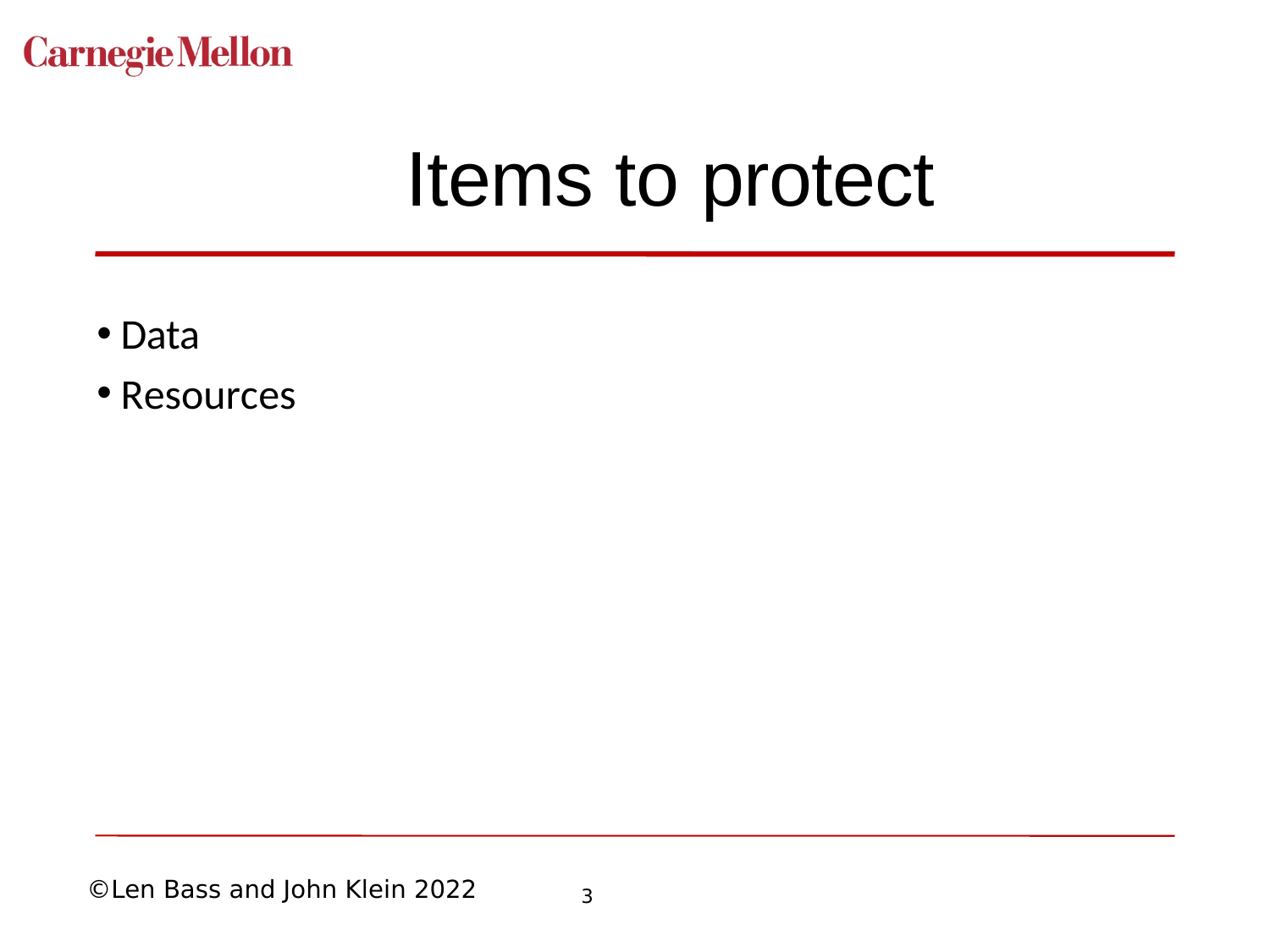

# Items to protect
Data
Resources
3